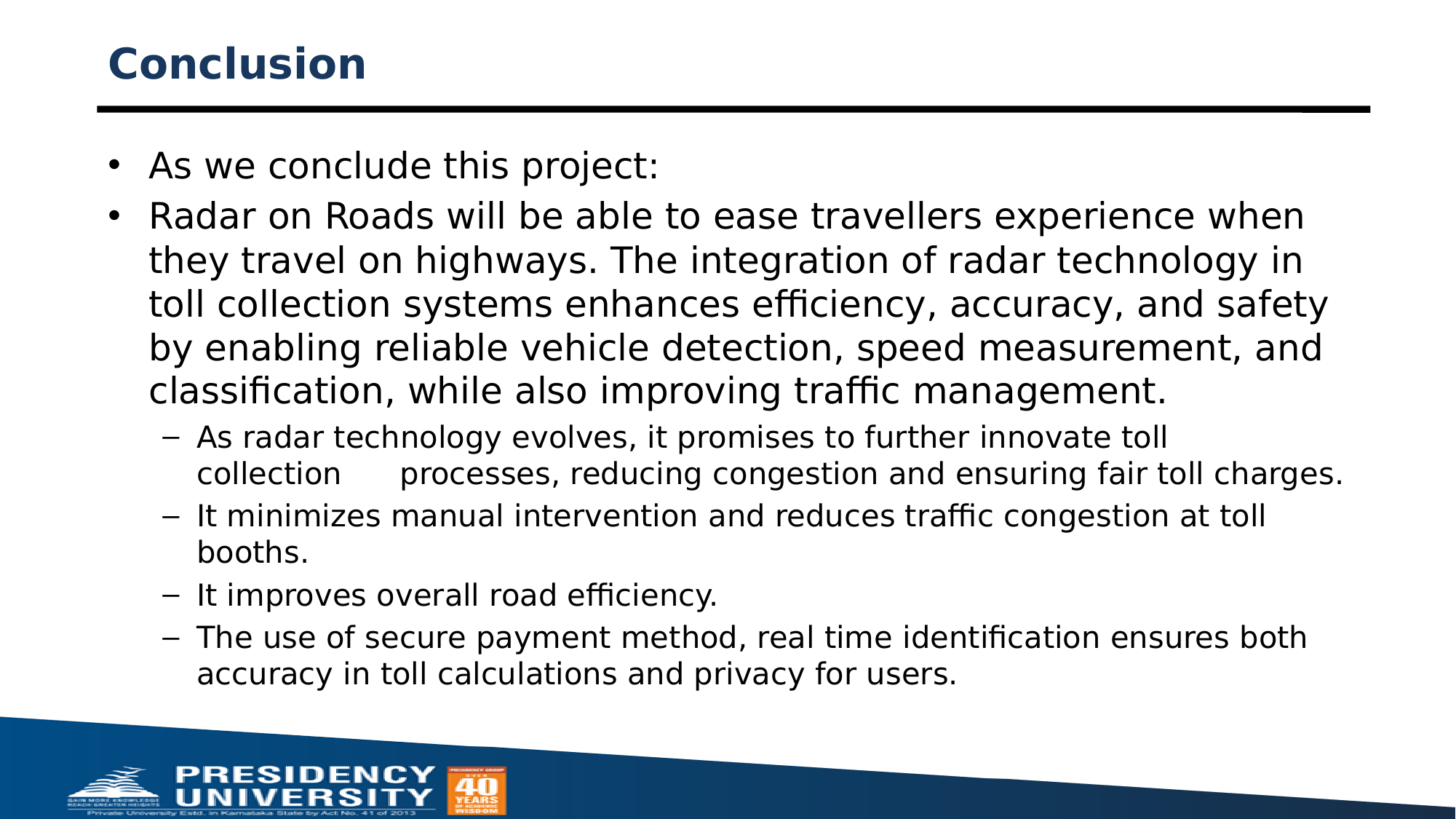

# Conclusion
As we conclude this project:
Radar on Roads will be able to ease travellers experience when they travel on highways. The integration of radar technology in toll collection systems enhances efficiency, accuracy, and safety by enabling reliable vehicle detection, speed measurement, and classification, while also improving traffic management.
As radar technology evolves, it promises to further innovate toll collection      processes, reducing congestion and ensuring fair toll charges.
It minimizes manual intervention and reduces traffic congestion at toll booths.
It improves overall road efficiency.
The use of secure payment method, real time identification ensures both accuracy in toll calculations and privacy for users.